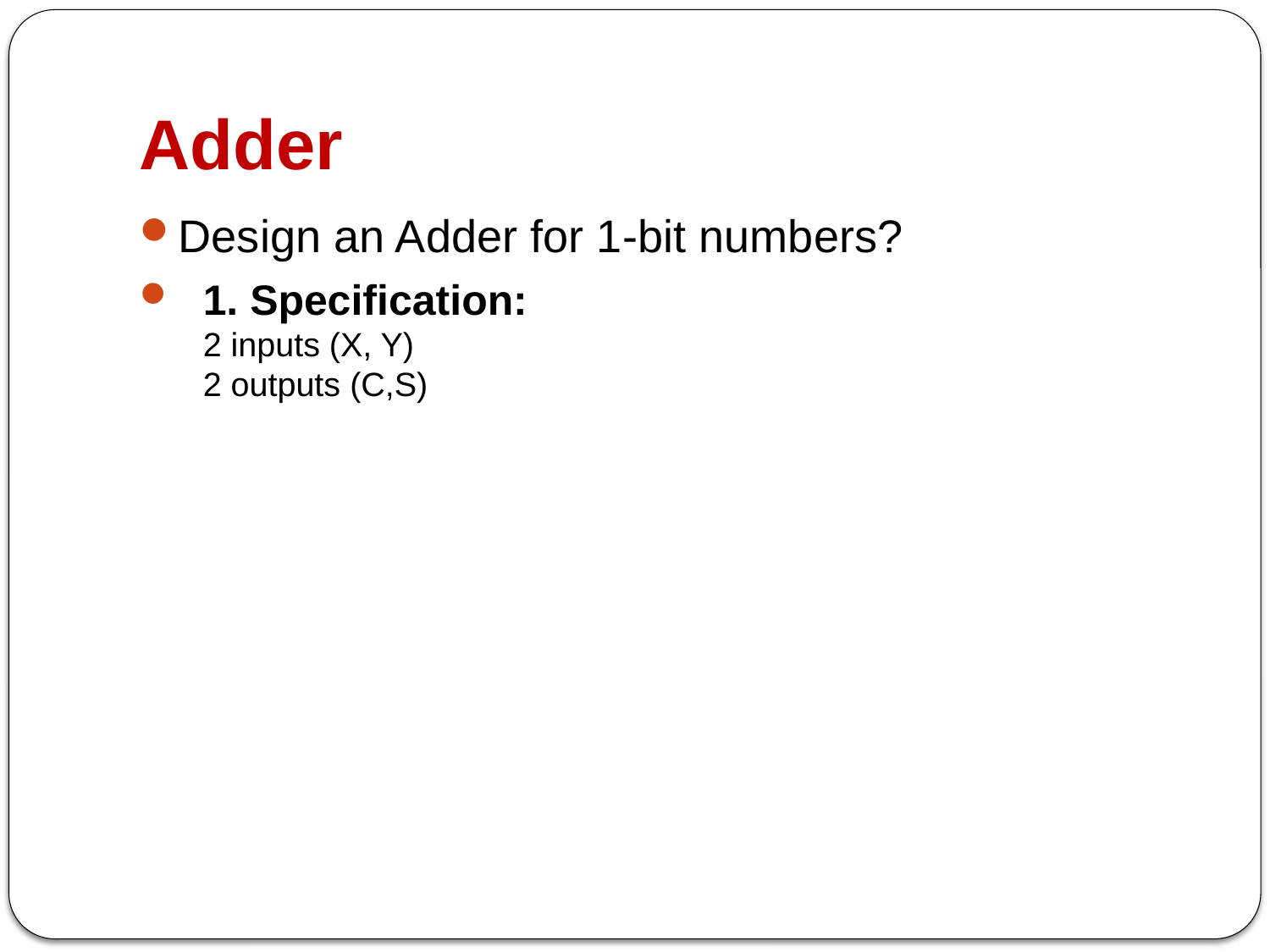

# Adder
Design an Adder for 1-bit numbers?
1. Specification:
2 inputs (X, Y)
2 outputs (C,S)